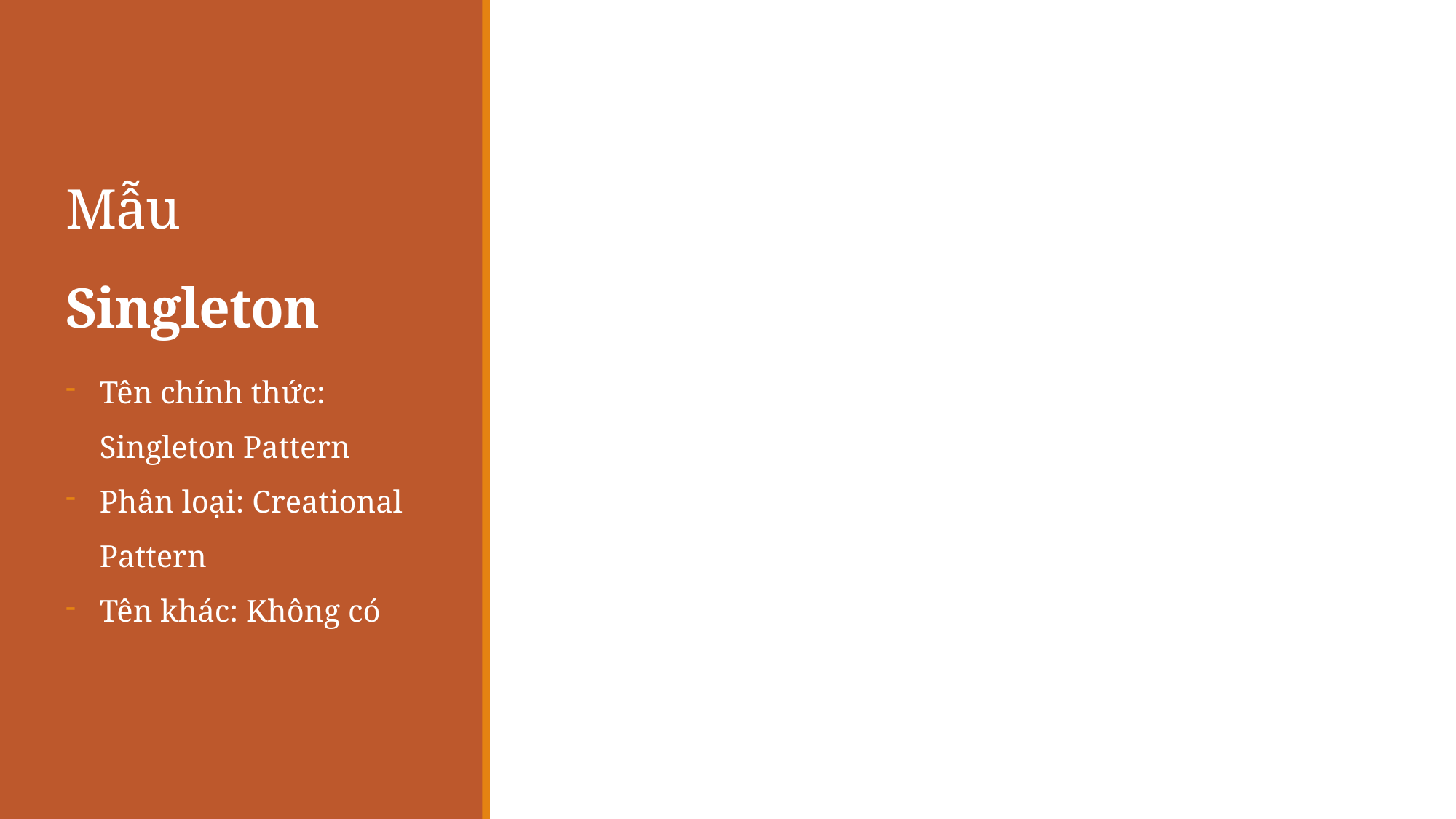

# Mẫu Singleton

Tên chính thức: Singleton Pattern
Phân loại: Creational Pattern
Tên khác: Không có